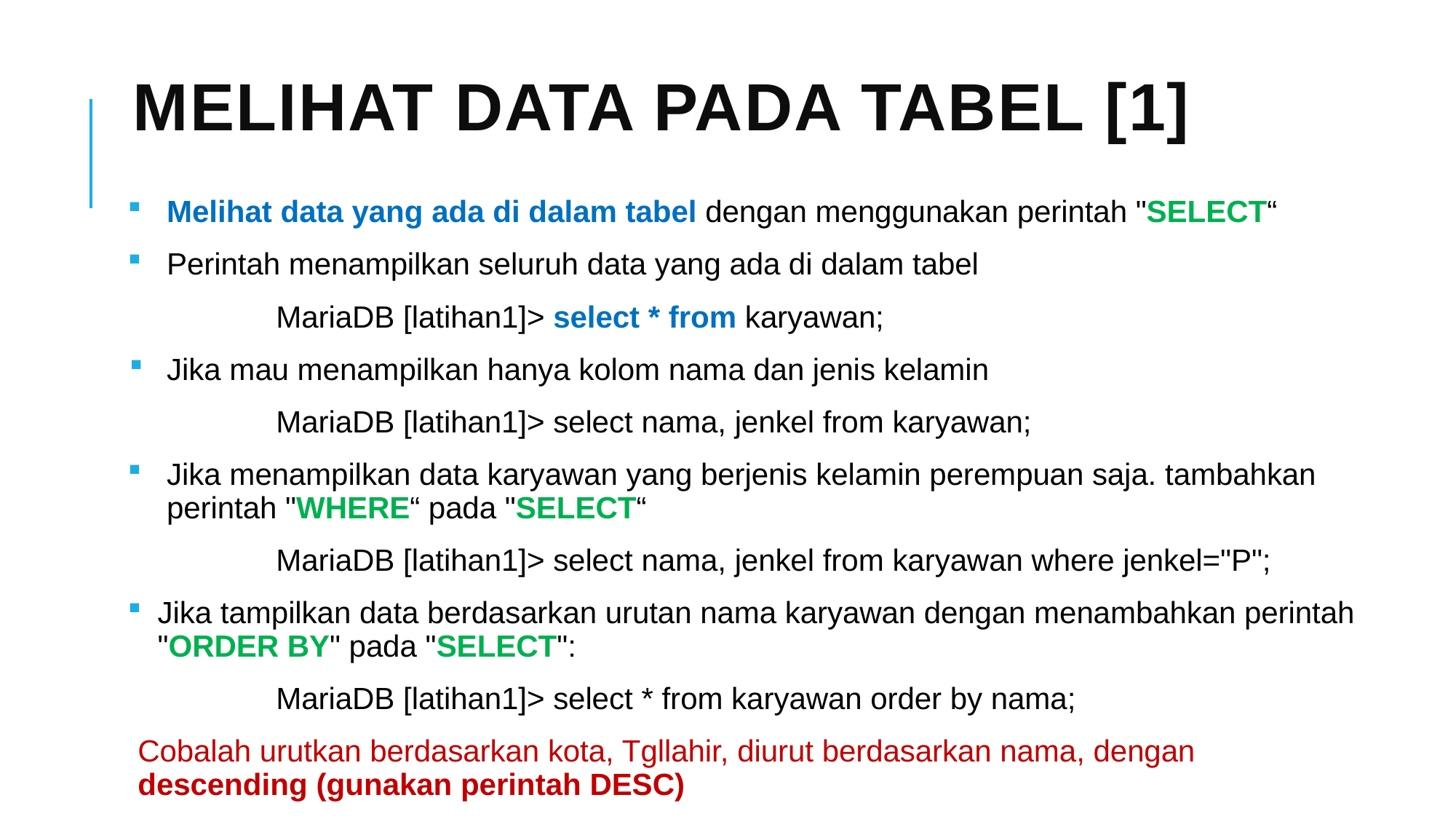

# Melihat Data Pada Tabel [1]
Melihat data yang ada di dalam tabel dengan menggunakan perintah "SELECT“
Perintah menampilkan seluruh data yang ada di dalam tabel
MariaDB [latihan1]> select * from karyawan;
Jika mau menampilkan hanya kolom nama dan jenis kelamin
MariaDB [latihan1]> select nama, jenkel from karyawan;
Jika menampilkan data karyawan yang berjenis kelamin perempuan saja. tambahkan perintah "WHERE“ pada "SELECT“
MariaDB [latihan1]> select nama, jenkel from karyawan where jenkel="P";
Jika tampilkan data berdasarkan urutan nama karyawan dengan menambahkan perintah "ORDER BY" pada "SELECT":
MariaDB [latihan1]> select * from karyawan order by nama;
Cobalah urutkan berdasarkan kota, Tgllahir, diurut berdasarkan nama, dengan descending (gunakan perintah DESC)